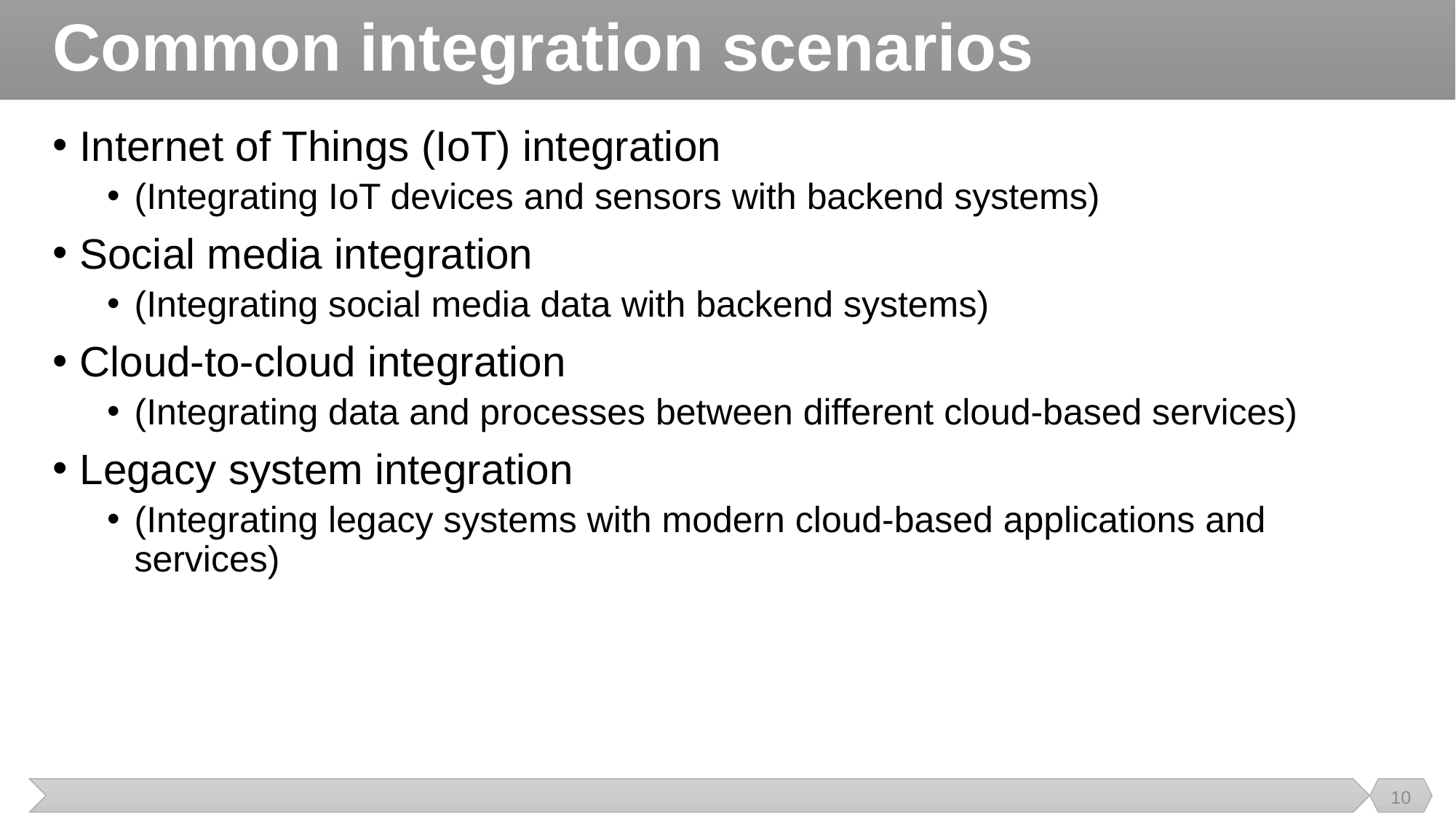

# Common integration scenarios
Internet of Things (IoT) integration
(Integrating IoT devices and sensors with backend systems)
Social media integration
(Integrating social media data with backend systems)
Cloud-to-cloud integration
(Integrating data and processes between different cloud-based services)
Legacy system integration
(Integrating legacy systems with modern cloud-based applications and services)

10